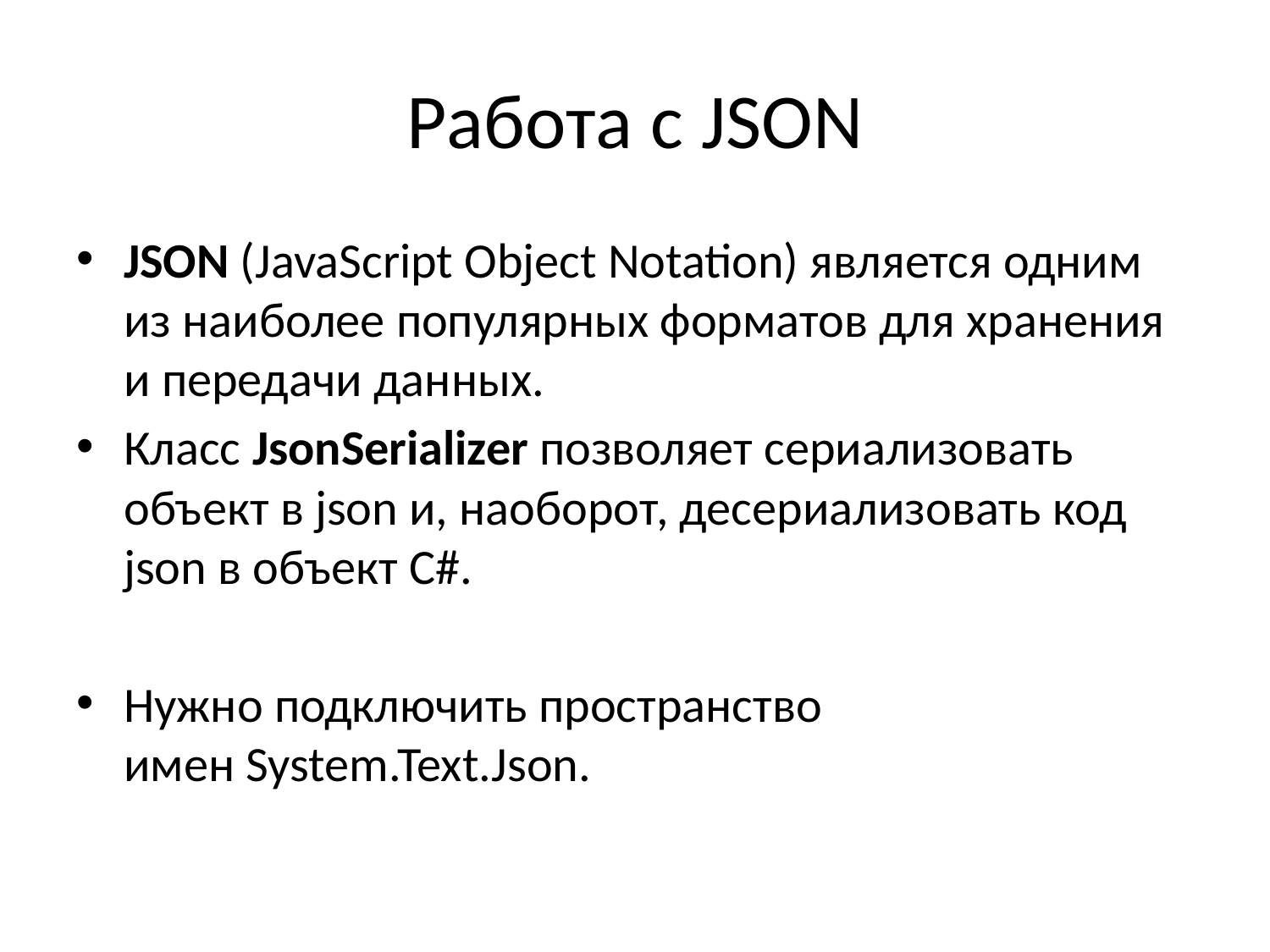

# Работа с JSON
JSON (JavaScript Object Notation) является одним из наиболее популярных форматов для хранения и передачи данных.
Класс JsonSerializer позволяет сериализовать объект в json и, наоборот, десериализовать код json в объект C#.

Нужно подключить пространство имен System.Text.Json.